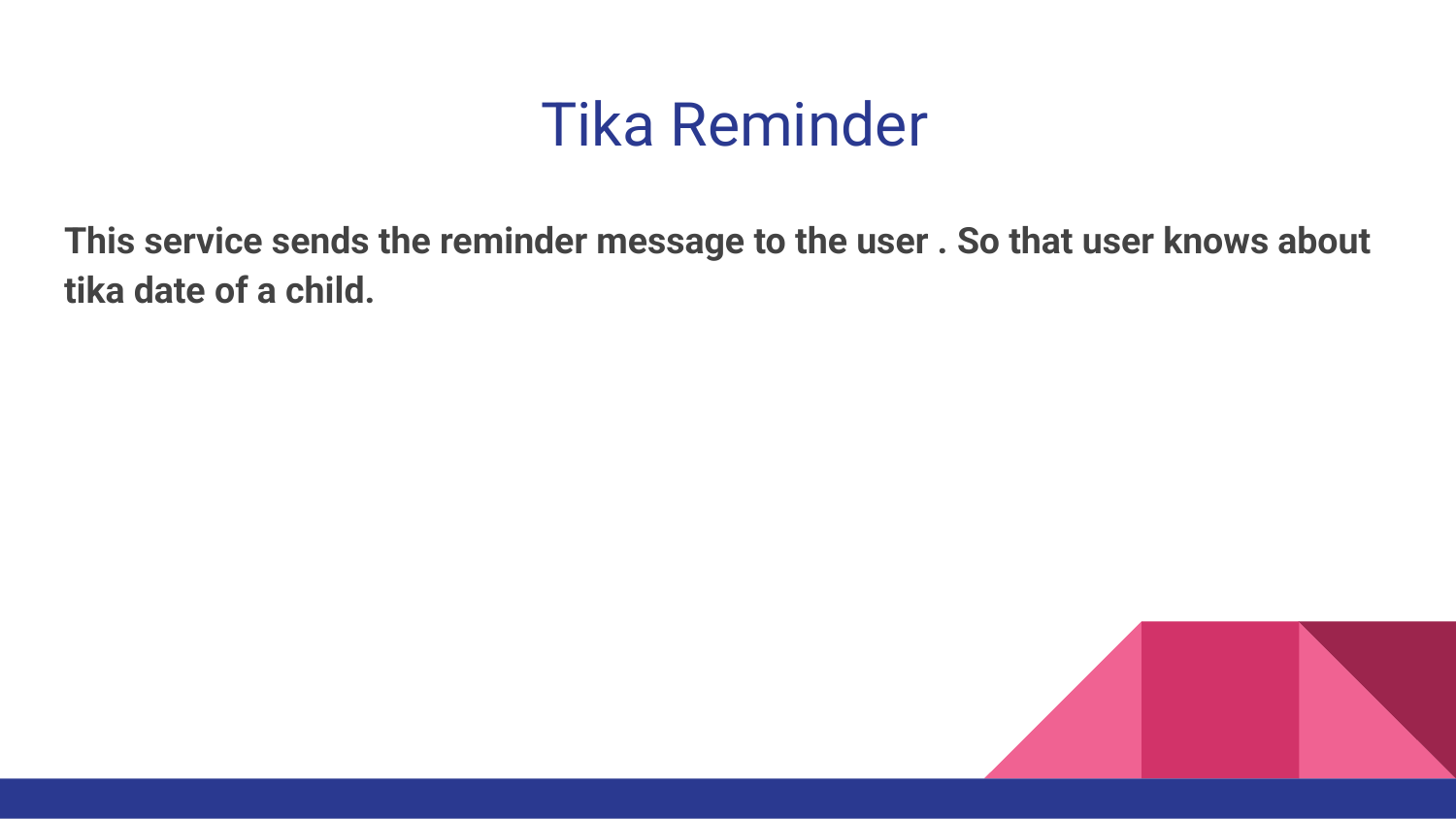

# Tika Reminder
This service sends the reminder message to the user . So that user knows about tika date of a child.